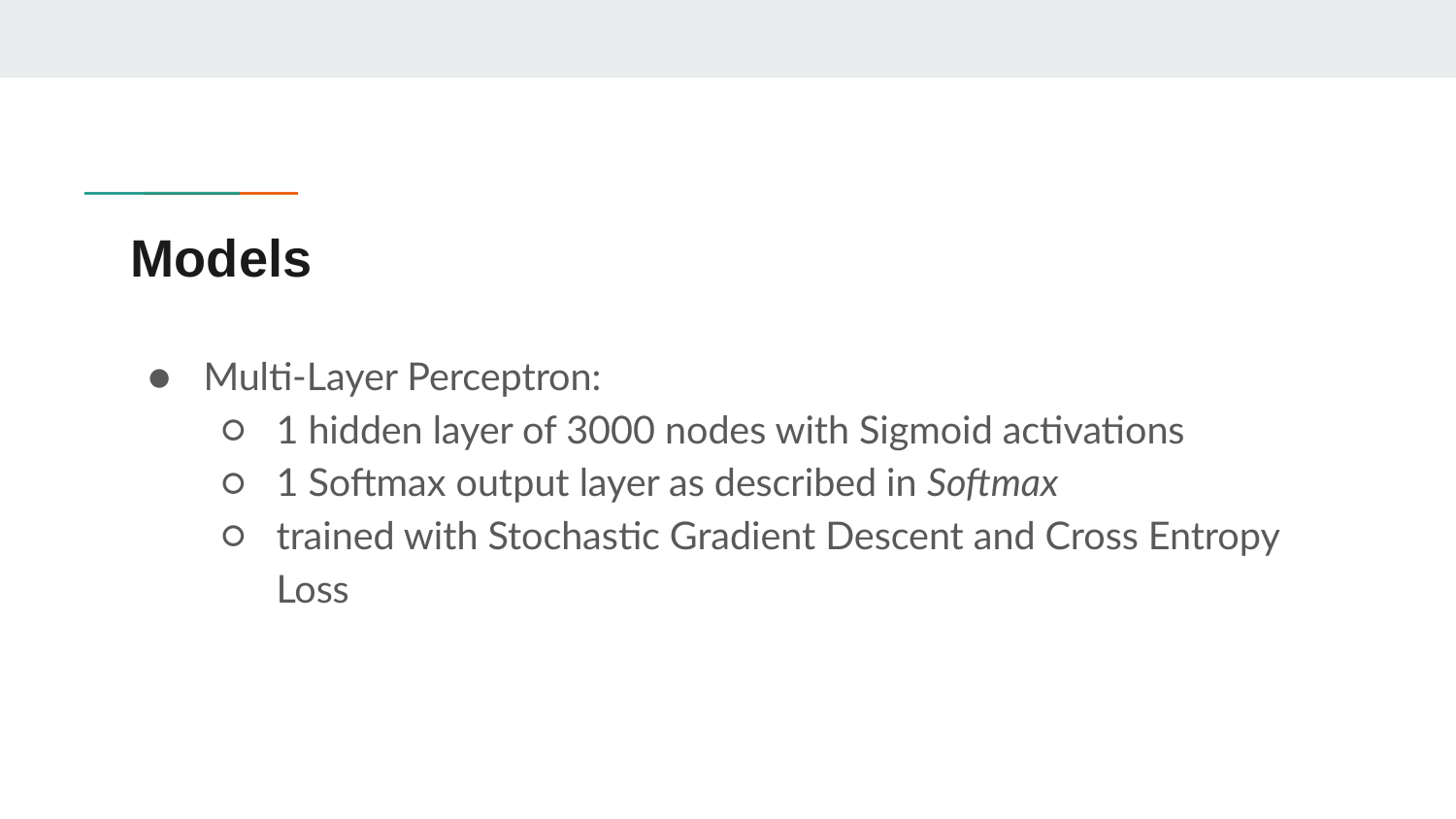

# Models
Multi-Layer Perceptron:
1 hidden layer of 3000 nodes with Sigmoid activations
1 Softmax output layer as described in Softmax
trained with Stochastic Gradient Descent and Cross Entropy Loss